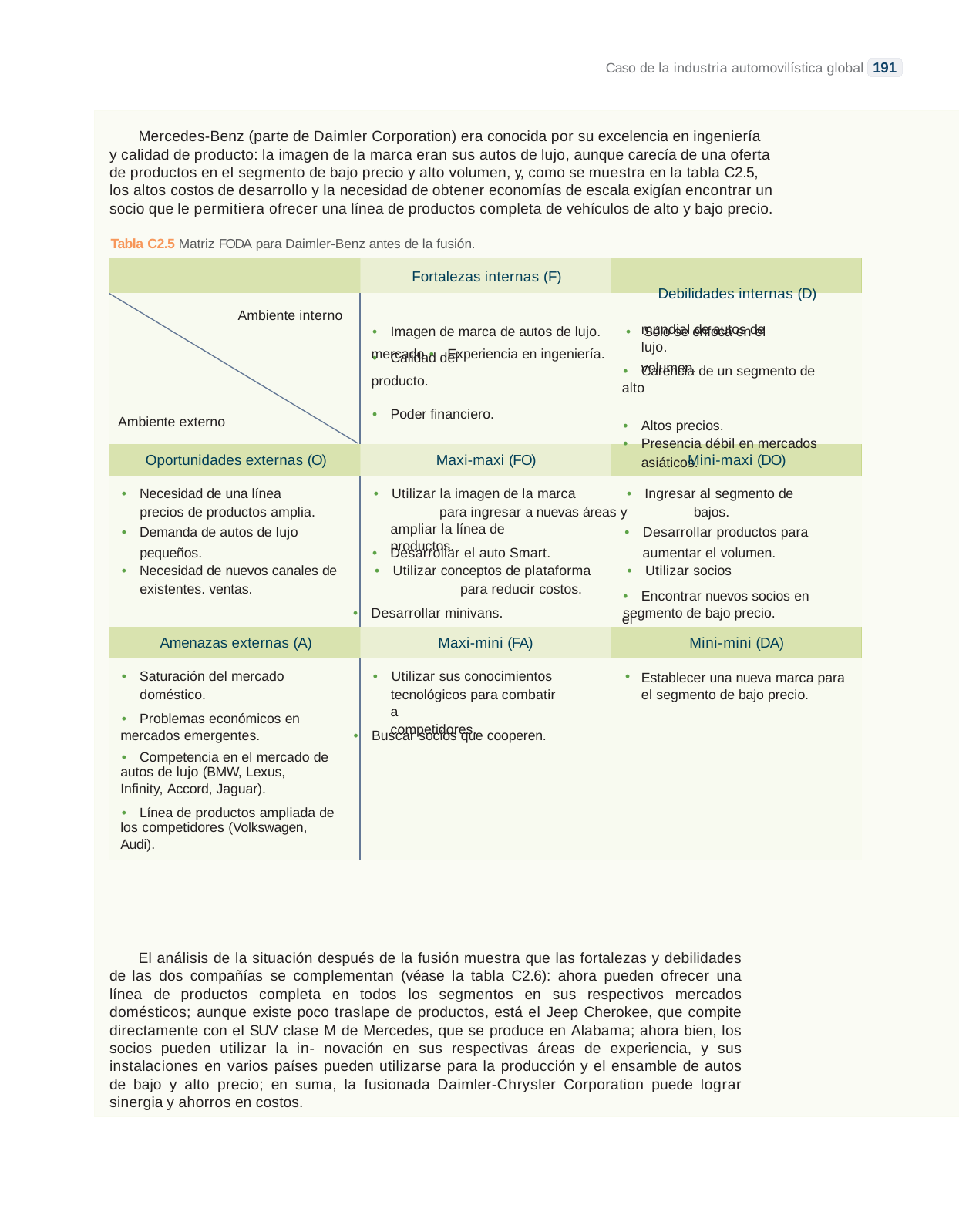

Caso de la industria automovilística global
Mercedes-Benz (parte de Daimler Corporation) era conocida por su excelencia en ingeniería
y calidad de producto: la imagen de la marca eran sus autos de lujo, aunque carecía de una oferta
de productos en el segmento de bajo precio y alto volumen, y, como se muestra en la tabla C2.5,
los altos costos de desarrollo y la necesidad de obtener economías de escala exigían encontrar un
socio que le permitiera ofrecer una línea de productos completa de vehículos de alto y bajo precio.
Tabla C2.5 Matriz FODA para Daimler-Benz antes de la fusión.
191

Fortalezas internas (F)
Debilidades internas (D)
• Imagen de marca de autos de lujo. • Sólo se enfoca en el mercado • Experiencia en ingeniería.
• Carencia de un segmento de alto
• Poder financiero.
• Altos precios.
• Presencia débil en mercados asiáticos.

Ambiente interno
mundial de autos de lujo.
• Calidad del producto.
volumen.
Ambiente externo
Oportunidades externas (O)
Maxi-maxi (FO)
Mini-maxi (DO)

• Necesidad de una línea • Utilizar la imagen de la marca • Ingresar al segmento de precios de productos amplia. para ingresar a nuevas áreas y bajos.
• Demanda de autos de lujo • Desarrollar productos para pequeños. • Desarrollar el auto Smart. aumentar el volumen.
• Necesidad de nuevos canales de • Utilizar conceptos de plataforma • Utilizar socios existentes. ventas. para reducir costos.
• Desarrollar minivans. segmento de bajo precio.
ampliar la línea de productos.
• Encontrar nuevos socios en el
Amenazas externas (A)
Maxi-mini (FA)
Mini-mini (DA)

• Saturación del mercado • Utilizar sus conocimientos • doméstico. tecnológicos para combatir
• Problemas económicos en
mercados emergentes. • Buscar socios que cooperen.
• Competencia en el mercado de
autos de lujo (BMW, Lexus,
Infinity, Accord, Jaguar).
• Línea de productos ampliada de
los competidores (Volkswagen,
Audi).
Establecer una nueva marca para el segmento de bajo precio.
a competidores.
El análisis de la situación después de la fusión muestra que las fortalezas y debilidades de las dos compañías se complementan (véase la tabla C2.6): ahora pueden ofrecer una línea de productos completa en todos los segmentos en sus respectivos mercados domésticos; aunque existe poco traslape de productos, está el Jeep Cherokee, que compite directamente con el SUV clase M de Mercedes, que se produce en Alabama; ahora bien, los socios pueden utilizar la in- novación en sus respectivas áreas de experiencia, y sus instalaciones en varios países pueden utilizarse para la producción y el ensamble de autos de bajo y alto precio; en suma, la fusionada Daimler-Chrysler Corporation puede lograr sinergia y ahorros en costos.